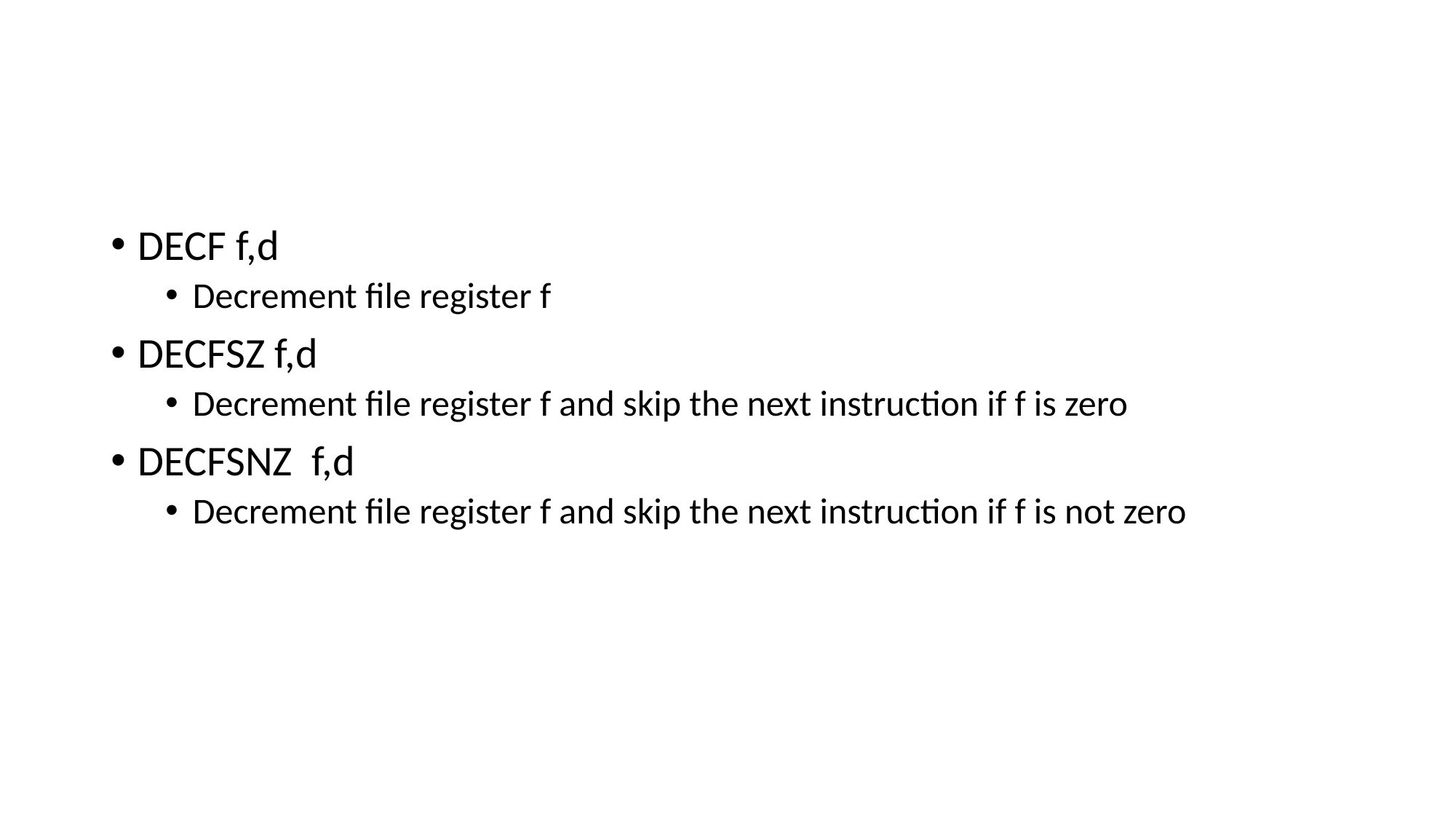

#
DECF f,d
Decrement file register f
DECFSZ f,d
Decrement file register f and skip the next instruction if f is zero
DECFSNZ  f,d
Decrement file register f and skip the next instruction if f is not zero